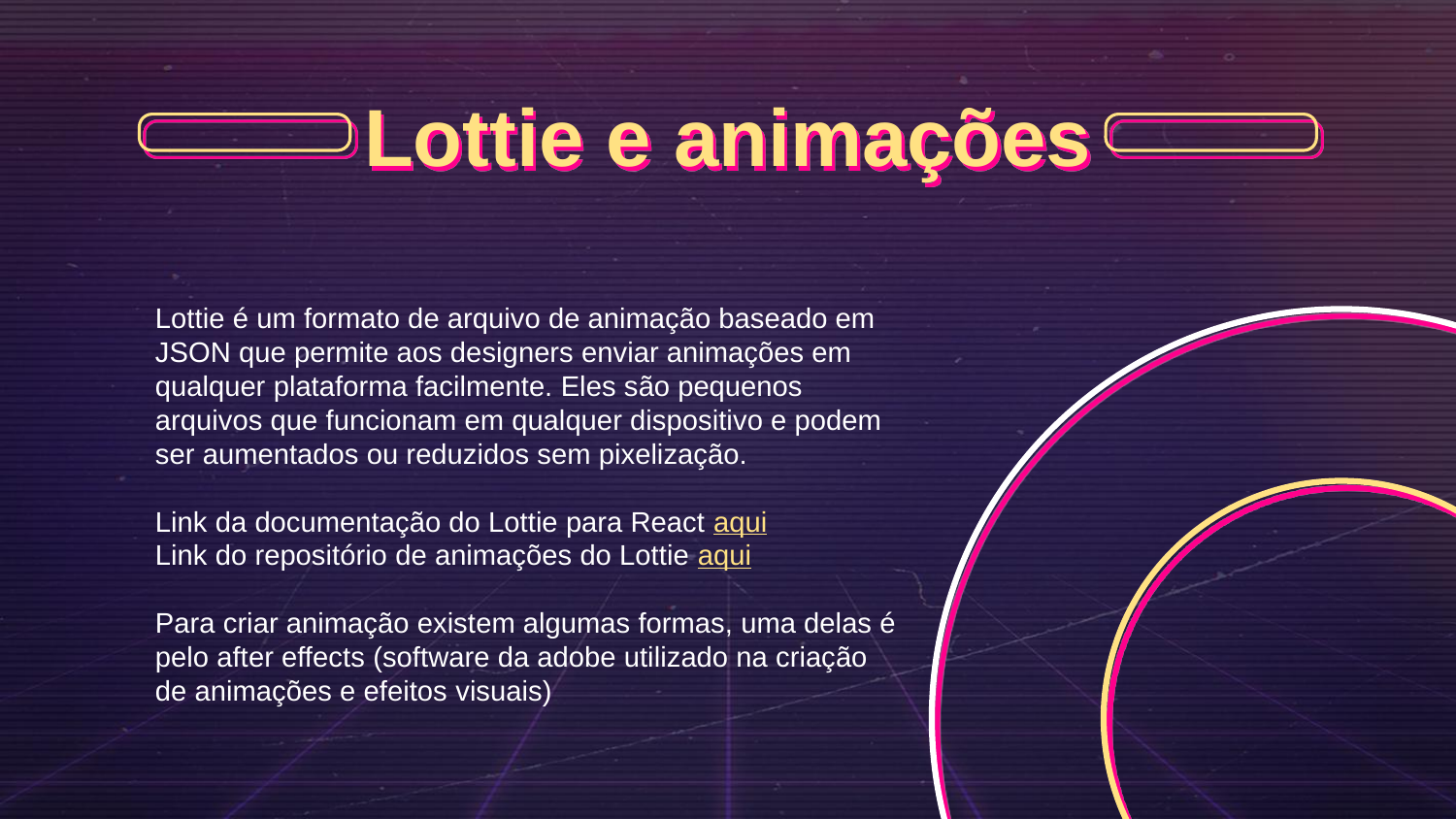

# Lottie e animações
Lottie é um formato de arquivo de animação baseado em JSON que permite aos designers enviar animações em qualquer plataforma facilmente. Eles são pequenos arquivos que funcionam em qualquer dispositivo e podem ser aumentados ou reduzidos sem pixelização.

Link da documentação do Lottie para React aqui
Link do repositório de animações do Lottie aqui

Para criar animação existem algumas formas, uma delas é pelo after effects (software da adobe utilizado na criação de animações e efeitos visuais)